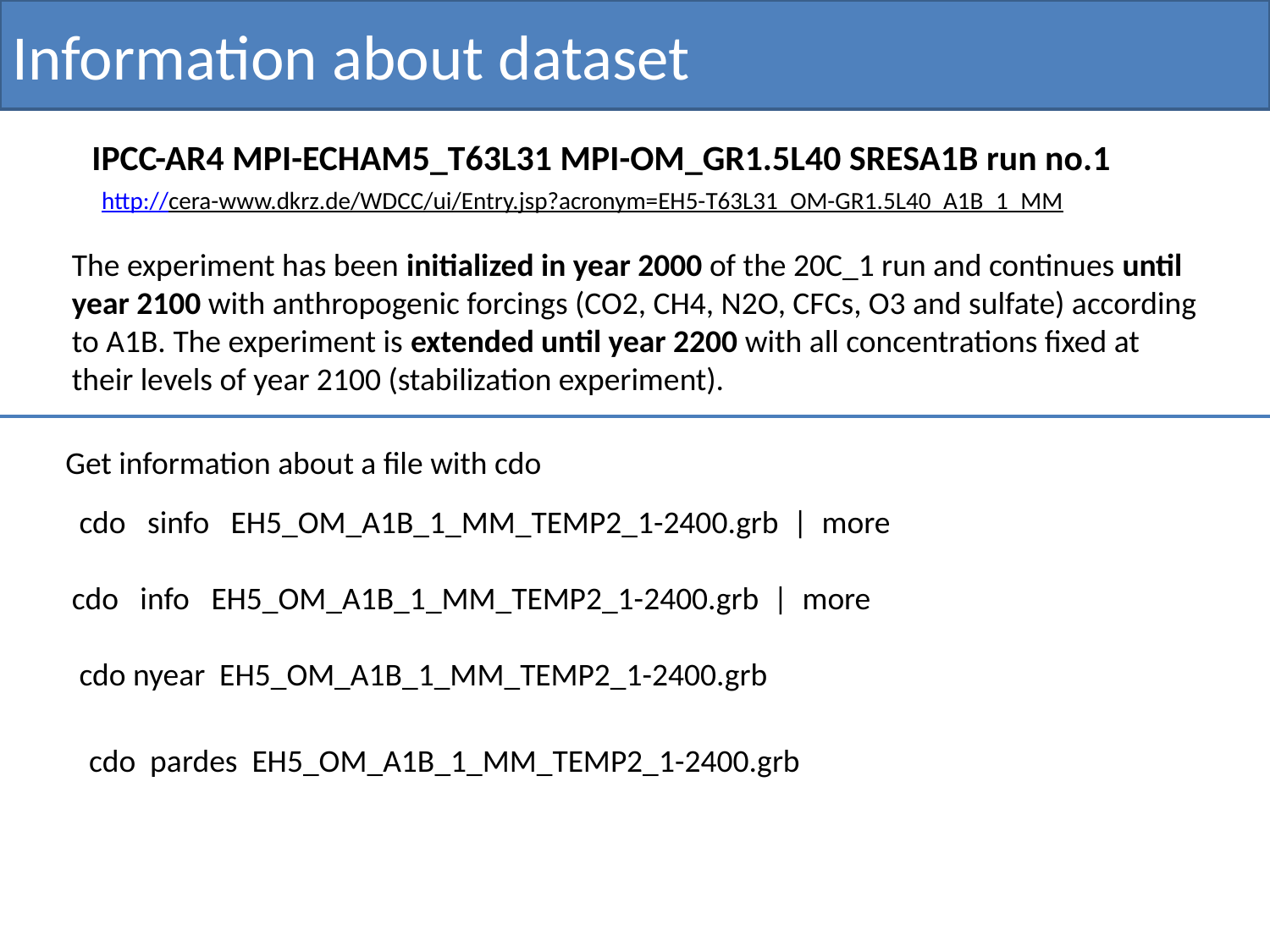

Information about dataset
IPCC-AR4 MPI-ECHAM5_T63L31 MPI-OM_GR1.5L40 SRESA1B run no.1
http://cera-www.dkrz.de/WDCC/ui/Entry.jsp?acronym=EH5-T63L31_OM-GR1.5L40_A1B_1_MM
The experiment has been initialized in year 2000 of the 20C_1 run and continues until year 2100 with anthropogenic forcings (CO2, CH4, N2O, CFCs, O3 and sulfate) according to A1B. The experiment is extended until year 2200 with all concentrations fixed at their levels of year 2100 (stabilization experiment).

Get information about a file with cdo
 cdo   sinfo   EH5_OM_A1B_1_MM_TEMP2_1-2400.grb  |  more

cdo   info   EH5_OM_A1B_1_MM_TEMP2_1-2400.grb  |  more

 cdo nyear  EH5_OM_A1B_1_MM_TEMP2_1-2400.grb

 cdo  pardes  EH5_OM_A1B_1_MM_TEMP2_1-2400.grb